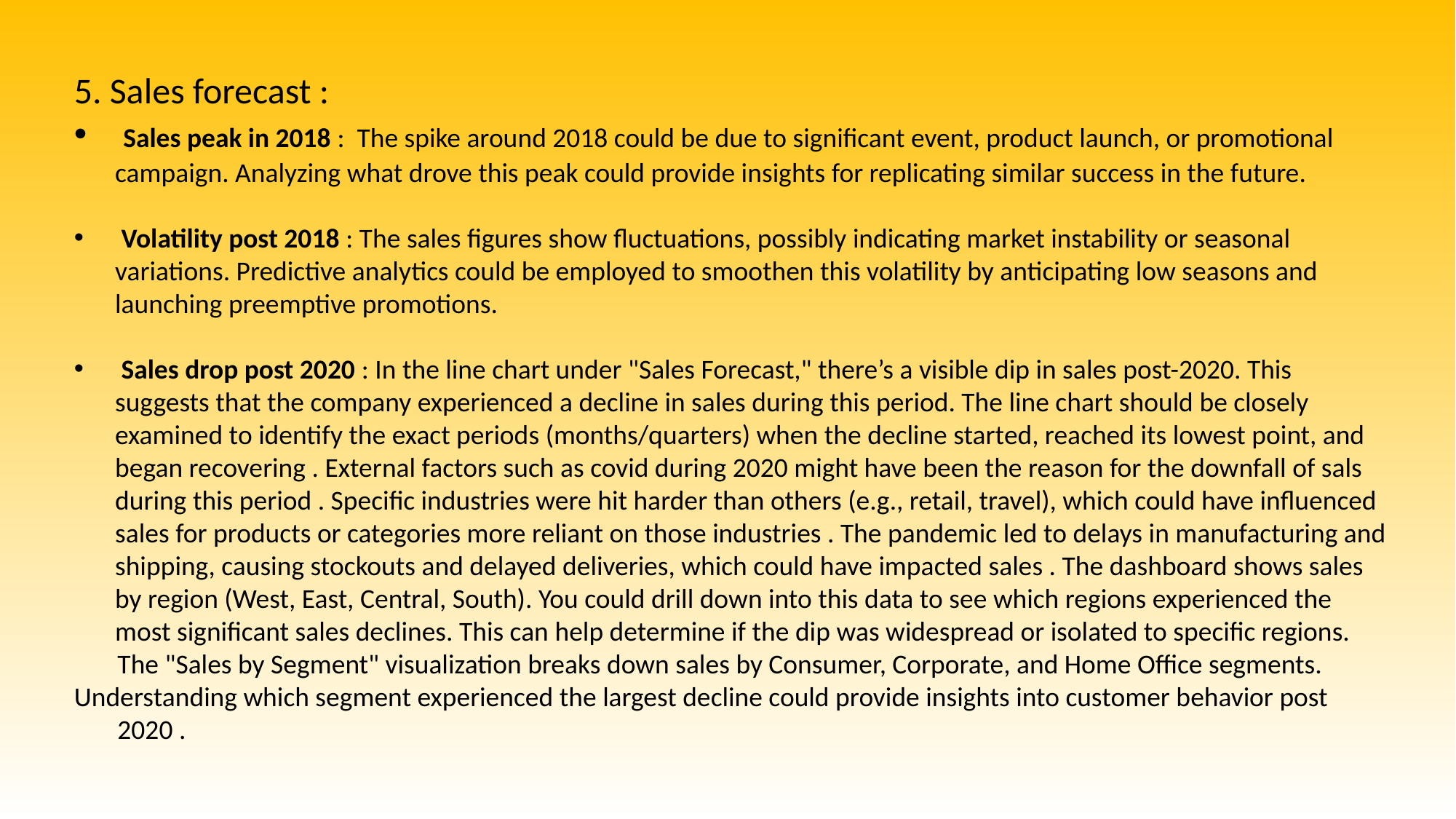

5. Sales forecast :
 Sales peak in 2018 :  The spike around 2018 could be due to significant event, product launch, or promotional campaign. Analyzing what drove this peak could provide insights for replicating similar success in the future.

 Volatility post 2018 : The sales figures show fluctuations, possibly indicating market instability or seasonal variations. Predictive analytics could be employed to smoothen this volatility by anticipating low seasons and launching preemptive promotions.

 Sales drop post 2020 : In the line chart under "Sales Forecast," there’s a visible dip in sales post-2020. This suggests that the company experienced a decline in sales during this period. The line chart should be closely examined to identify the exact periods (months/quarters) when the decline started, reached its lowest point, and began recovering . External factors such as covid during 2020 might have been the reason for the downfall of sals during this period . Specific industries were hit harder than others (e.g., retail, travel), which could have influenced sales for products or categories more reliant on those industries . The pandemic led to delays in manufacturing and shipping, causing stockouts and delayed deliveries, which could have impacted sales . The dashboard shows sales by region (West, East, Central, South). You could drill down into this data to see which regions experienced the most significant sales declines. This can help determine if the dip was widespread or isolated to specific regions.
       The "Sales by Segment" visualization breaks down sales by Consumer, Corporate, and Home Office segments.   Understanding which segment experienced the largest decline could provide insights into customer behavior post
       2020 .